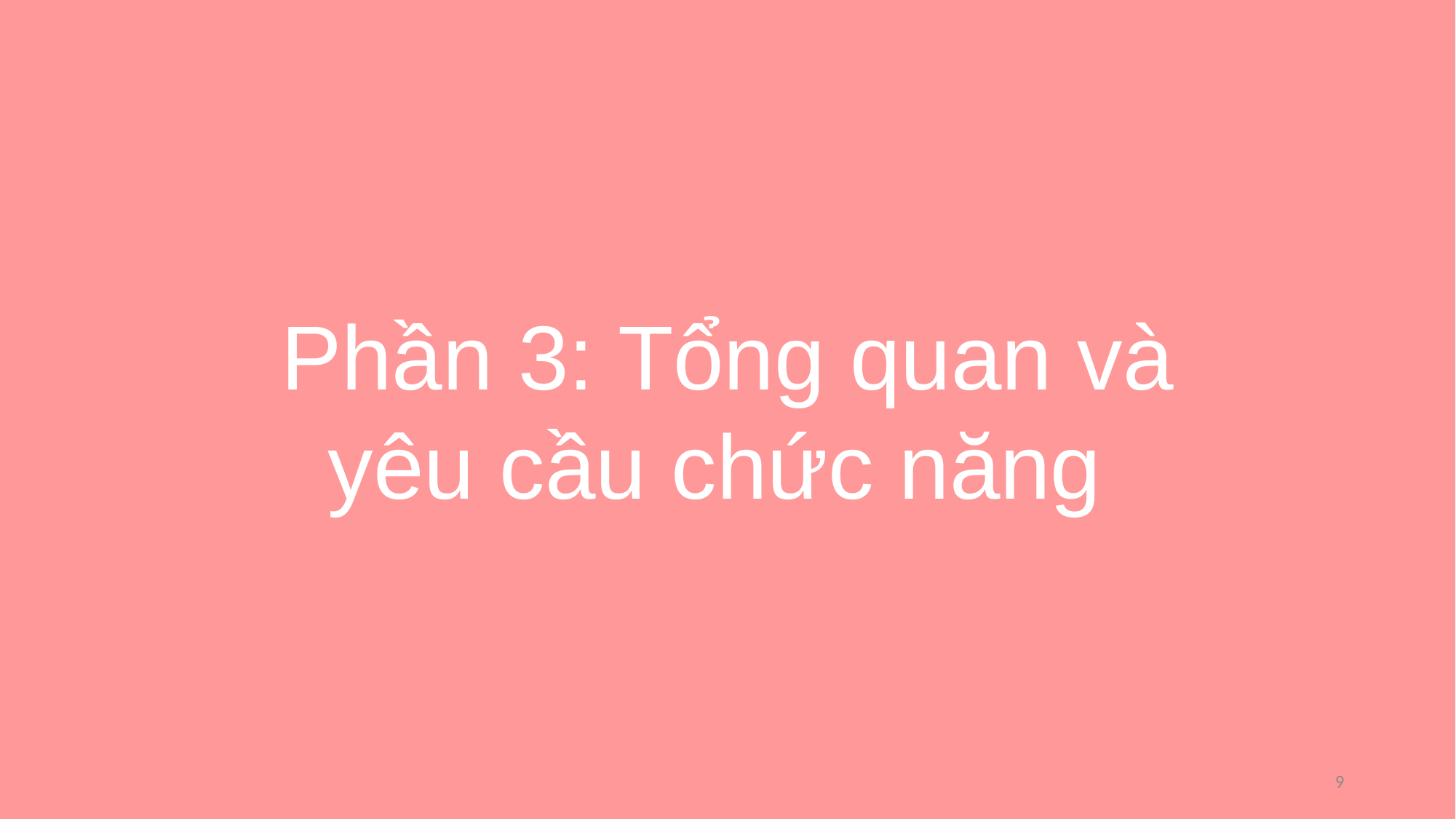

#

Phần 3: Tổng quan và yêu cầu chức năng
9